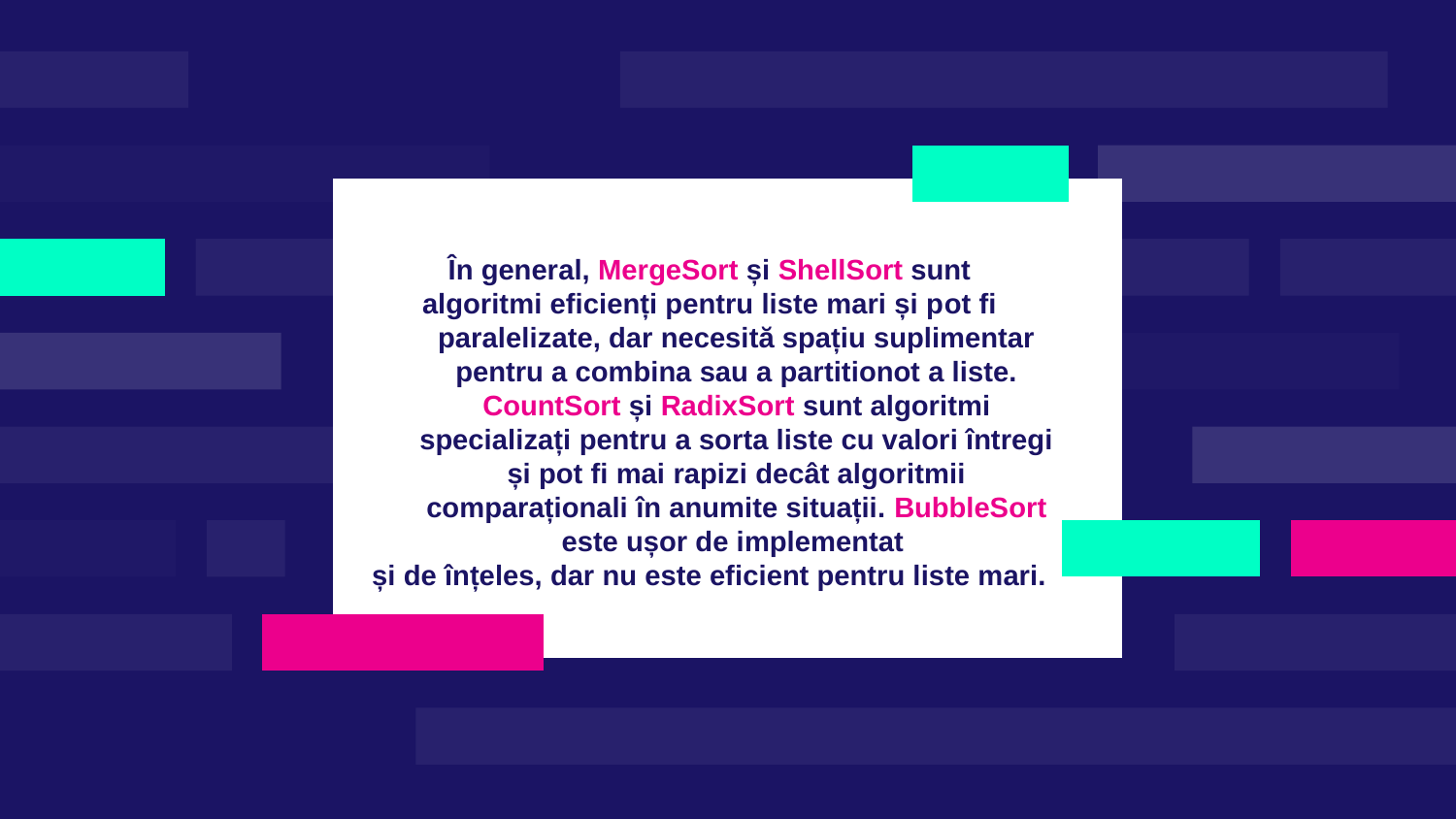

În general, MergeSort și ShellSort sunt
algoritmi eficienți pentru liste mari și pot fi paralelizate, dar necesită spațiu suplimentar pentru a combina sau a partitionot a liste. CountSort și RadixSort sunt algoritmi specializați pentru a sorta liste cu valori întregi și pot fi mai rapizi decât algoritmii comparaționali în anumite situații. BubbleSort este ușor de implementat
și de înțeles, dar nu este eficient pentru liste mari.